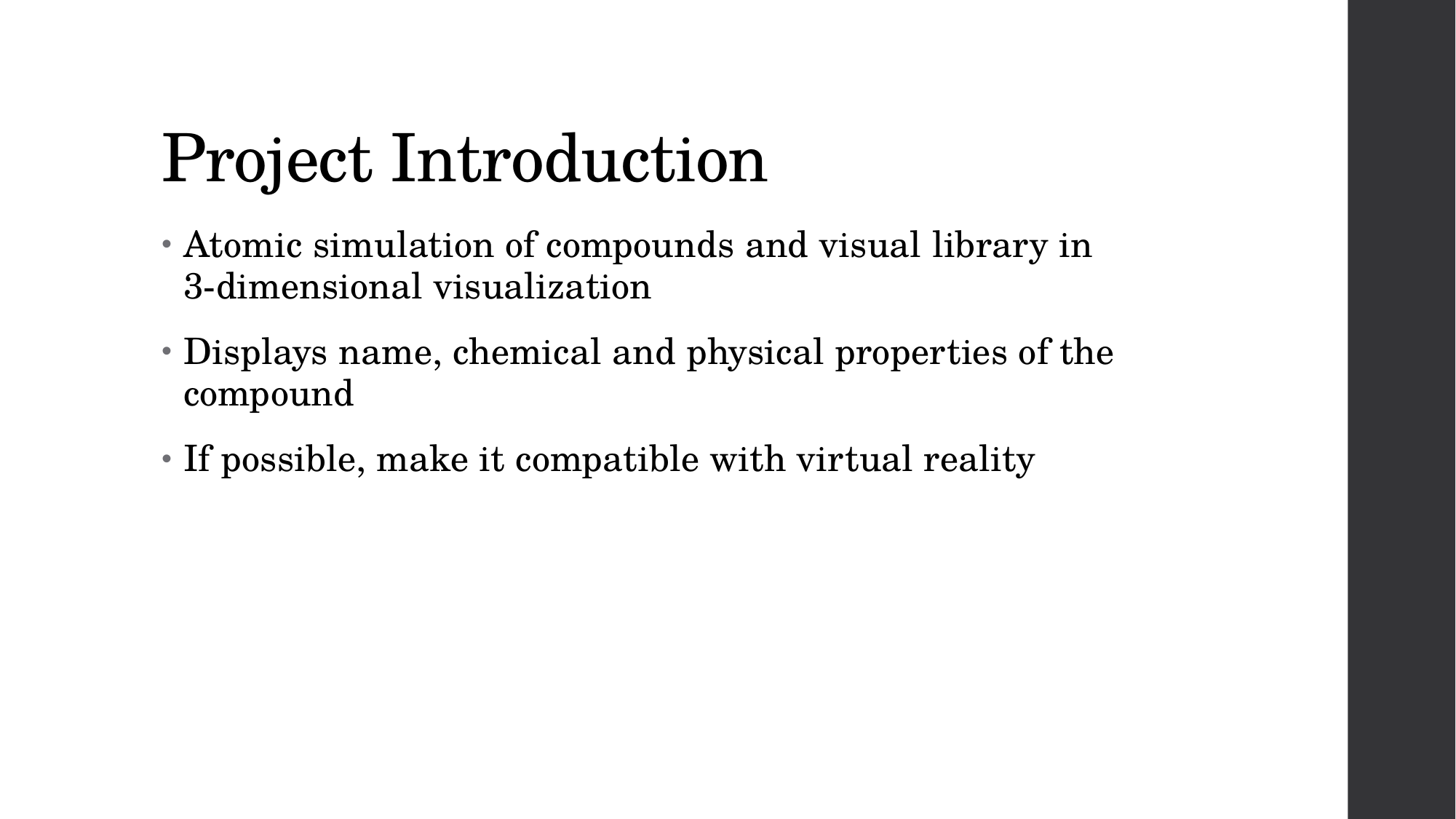

# Project Introduction
Atomic simulation of compounds and visual library in     3-dimensional visualization
Displays name, chemical and physical properties of the compound
If possible, make it compatible with virtual reality